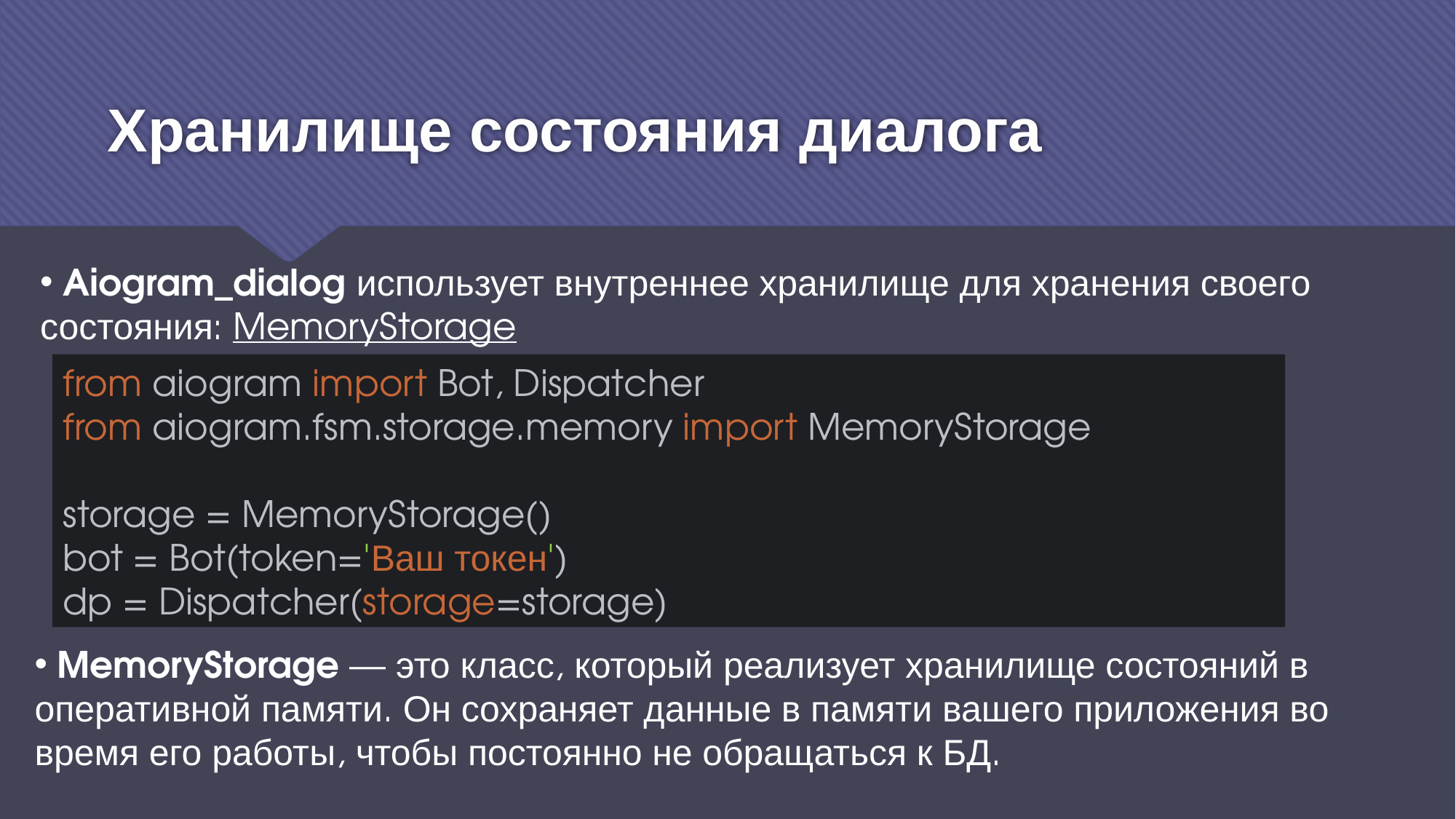

# Хранилище состояния диалога
 Aiogram_dialog использует внутреннее хранилище для хранения своего состояния: MemoryStorage
from aiogram import Bot, Dispatcher
from aiogram.fsm.storage.memory import MemoryStorage

storage = MemoryStorage()
bot = Bot(token='Ваш токен')
dp = Dispatcher(storage=storage)
 MemoryStorage — это класс, который реализует хранилище состояний в оперативной памяти. Он сохраняет данные в памяти вашего приложения во время его работы, чтобы постоянно не обращаться к БД.